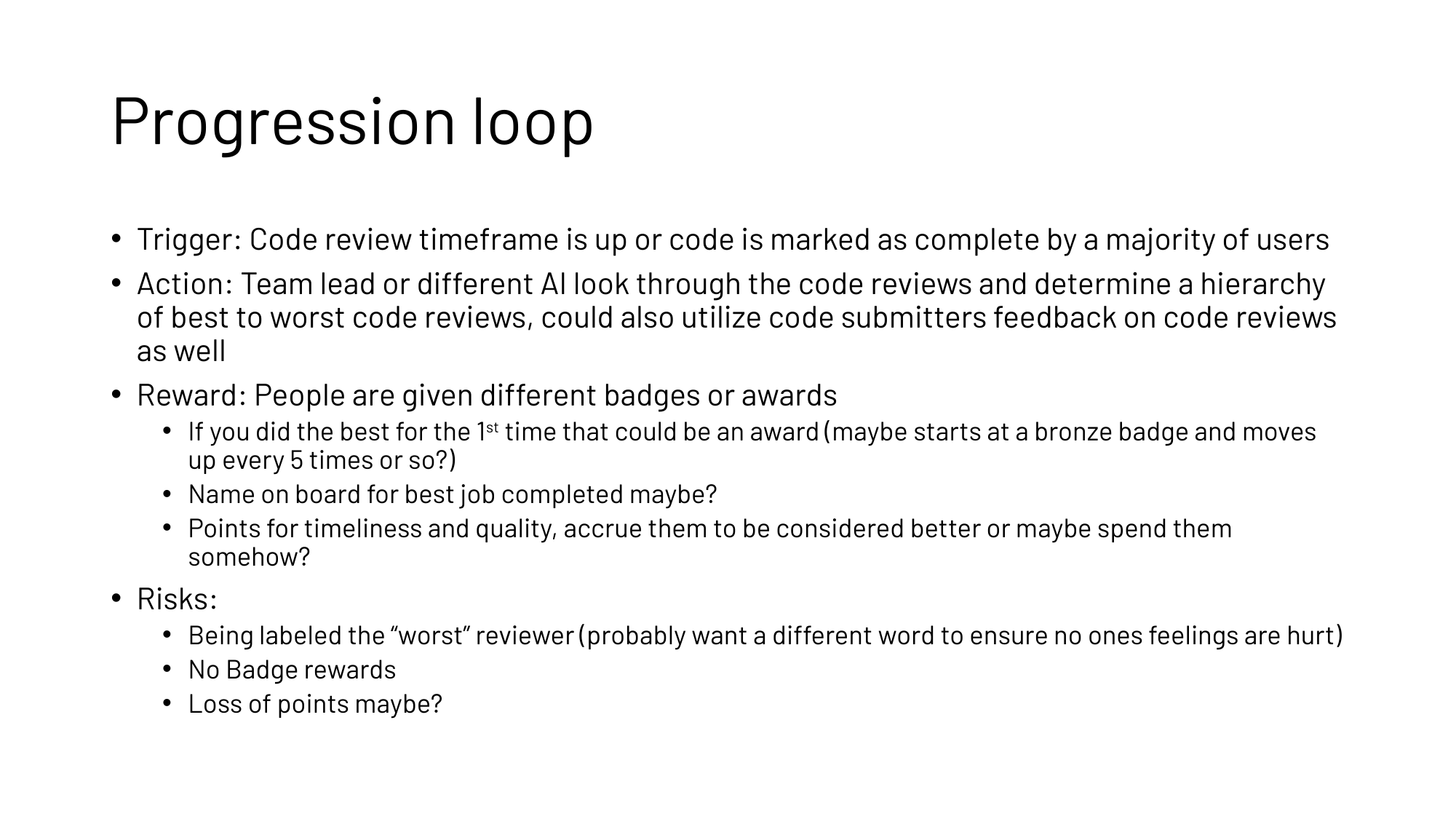

# Progression loop
Trigger: Code review timeframe is up or code is marked as complete by a majority of users
Action: Team lead or different AI look through the code reviews and determine a hierarchy of best to worst code reviews, could also utilize code submitters feedback on code reviews as well
Reward: People are given different badges or awards
If you did the best for the 1st time that could be an award (maybe starts at a bronze badge and moves up every 5 times or so?)
Name on board for best job completed maybe?
Points for timeliness and quality, accrue them to be considered better or maybe spend them somehow?
Risks:
Being labeled the “worst” reviewer (probably want a different word to ensure no ones feelings are hurt)
No Badge rewards
Loss of points maybe?